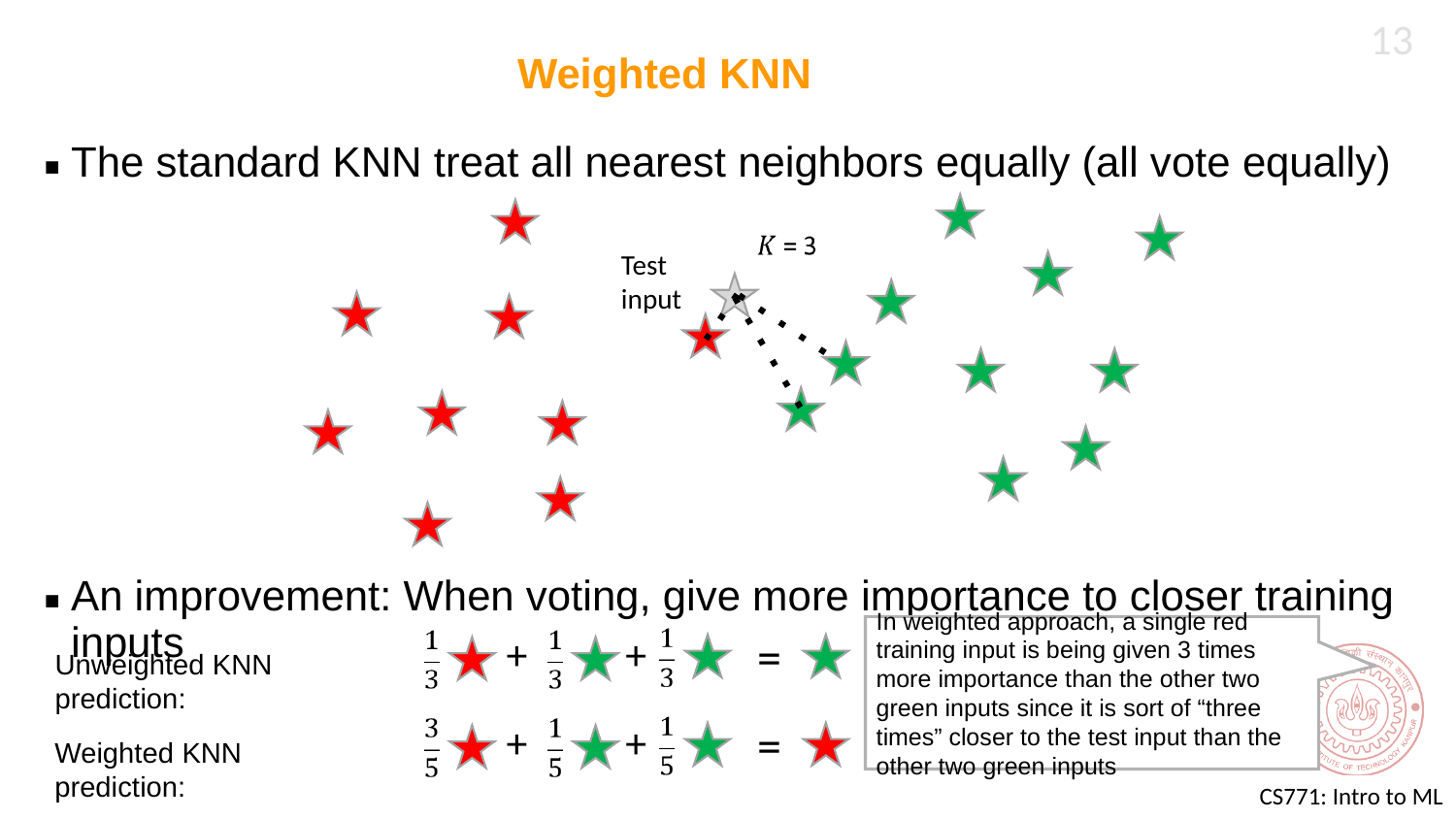

13
Weighted KNN
The standard KNN treat all nearest neighbors equally (all vote equally)

An improvement: When voting, give more importance to closer training inputs

Test input

In weighted approach, a single red training input is being given 3 times more importance than the other two green inputs since it is sort of “three times” closer to the test input than the other two green inputs

=

+

+

Unweighted KNN prediction:

=
+
+

Weighted KNN prediction: